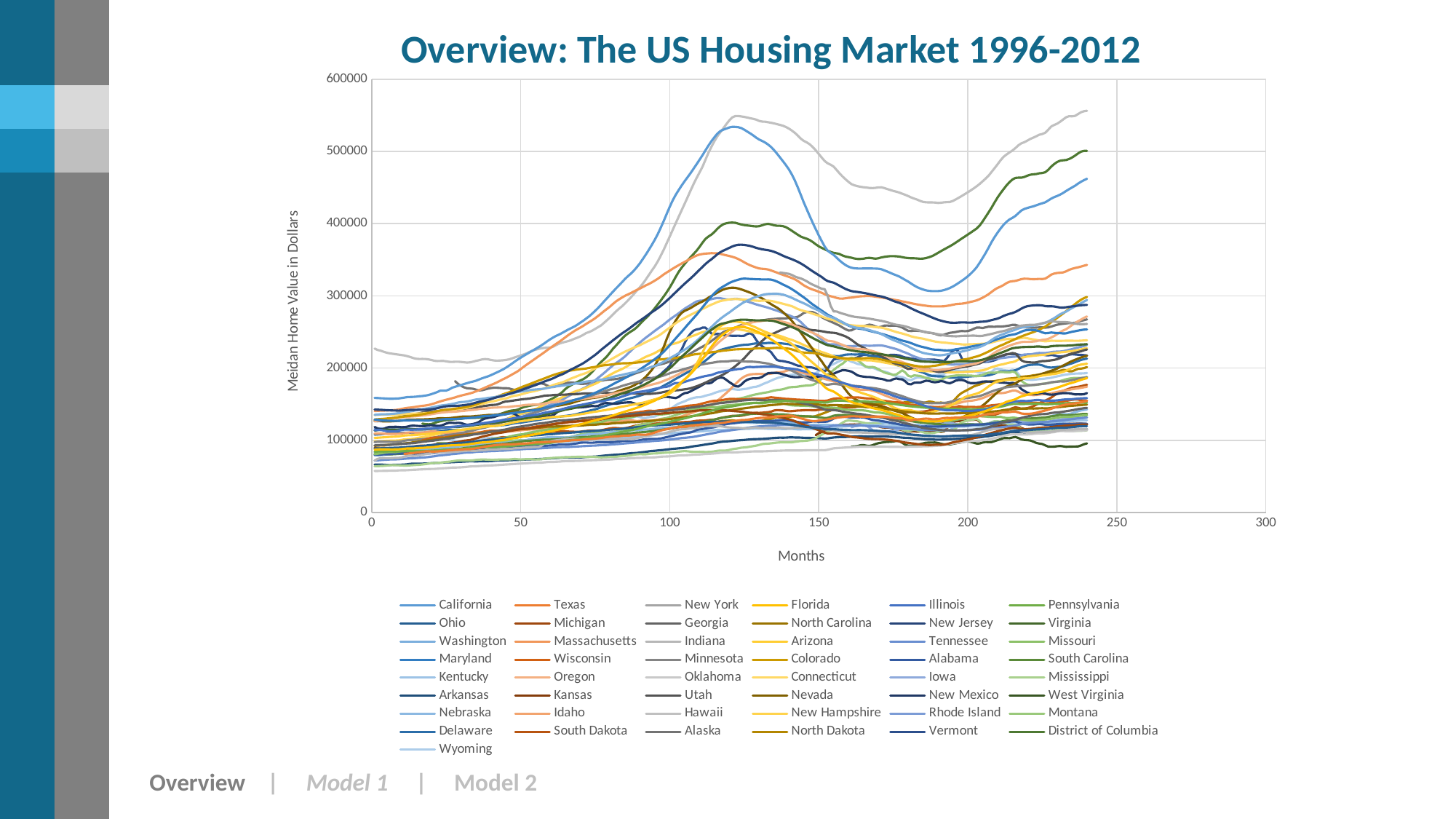

Overview: The US Housing Market 1996-2012

### Chart

| Category | California | Texas | New York | Florida | Illinois | Pennsylvania | Ohio | Michigan | Georgia | North Carolina | New Jersey | Virginia | Washington | Massachusetts | Indiana | Arizona | Tennessee | Missouri | Maryland | Wisconsin | Minnesota | Colorado | Alabama | South Carolina | Kentucky | Oregon | Oklahoma | Connecticut | Iowa | Mississippi | Arkansas | Kansas | Utah | Nevada | New Mexico | West Virginia | Nebraska | Idaho | Hawaii | New Hampshire | Rhode Island | Montana | Delaware | South Dakota | Alaska | North Dakota | Vermont | District of Columbia | Wyoming |
|---|---|---|---|---|---|---|---|---|---|---|---|---|---|---|---|---|---|---|---|---|---|---|---|---|---|---|---|---|---|---|---|---|---|---|---|---|---|---|---|---|---|---|---|---|---|---|---|---|---|

Overview    |     Model 1     |     Model 2